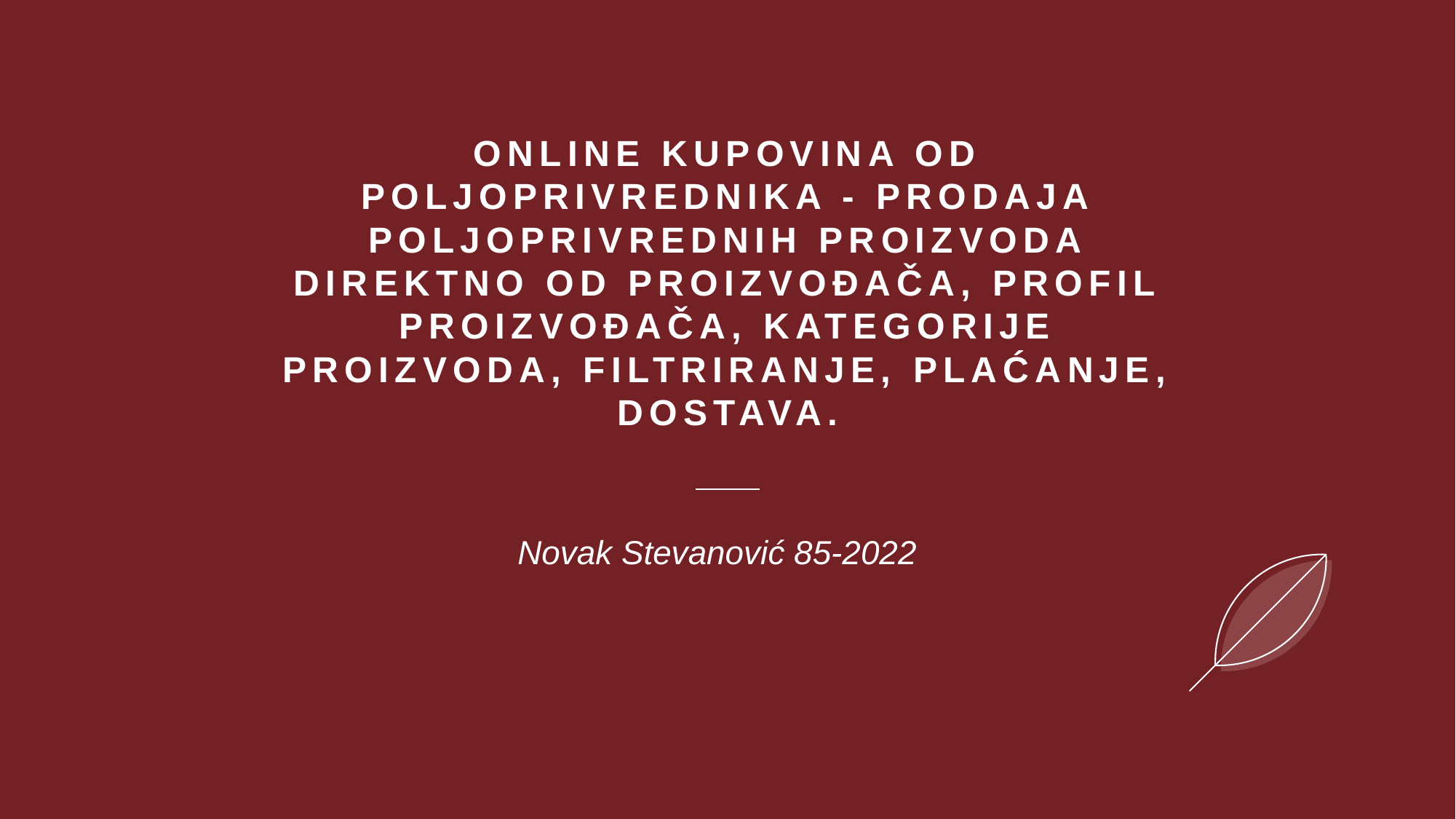

# Online kupovina od poljoprivrednika - Prodaja poljoprivrednih proizvoda direktno od proizvođača, profil proizvođača, kategorije proizvoda, filtriranje, plaćanje, dostava.
Novak Stevanović 85-2022